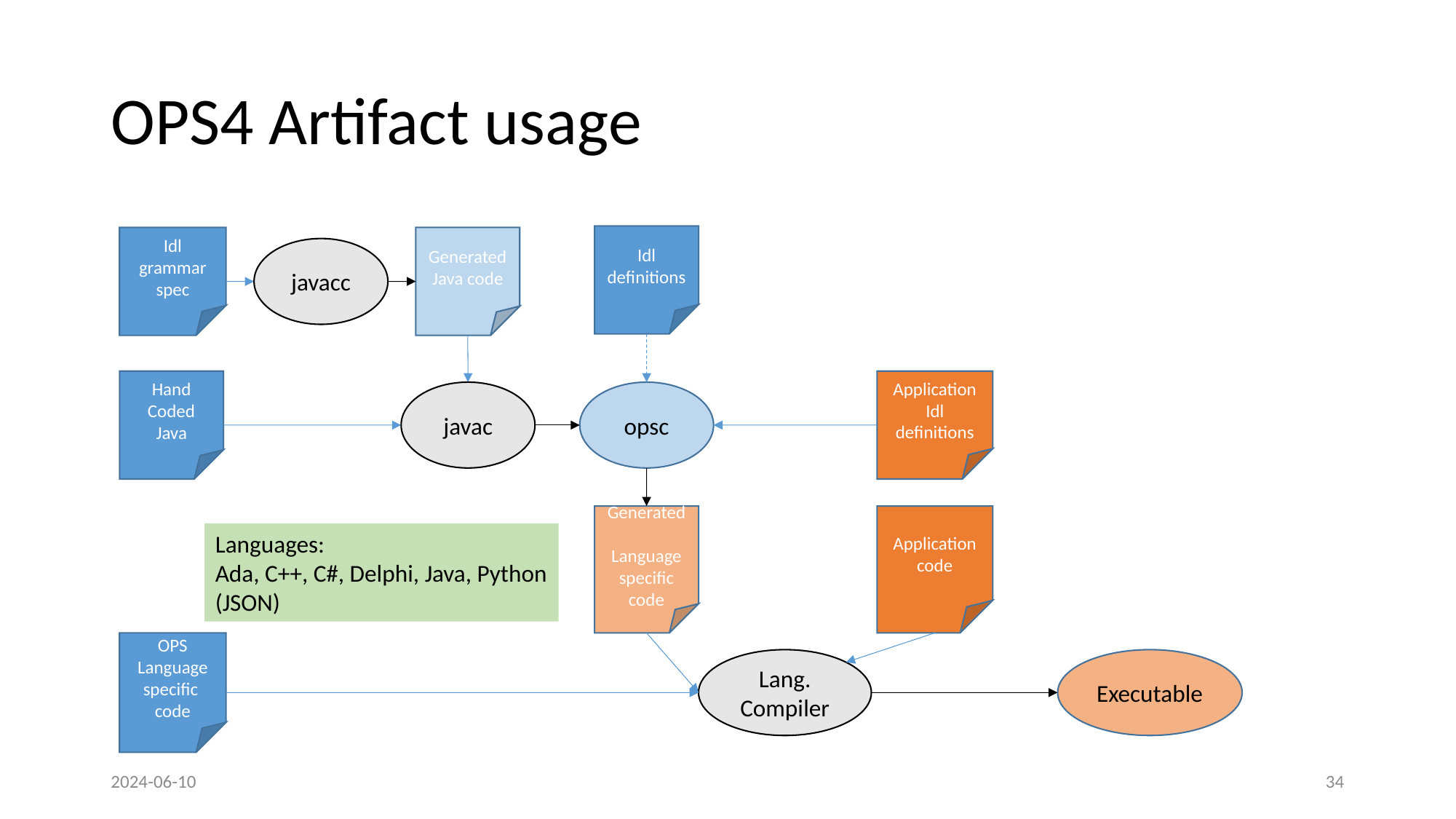

# OPS4 Artifact usage
Idl
definitions
Idl grammar spec
Generated Java code
javacc
Hand
Coded Java
Application
Idl
definitions
opsc
javac
Generated
Language
specific
code
Application
code
Languages:
Ada, C++, C#, Delphi, Java, Python
(JSON)
OPS
Language
specific
code
Lang.
Compiler
Executable
2024-06-10
34